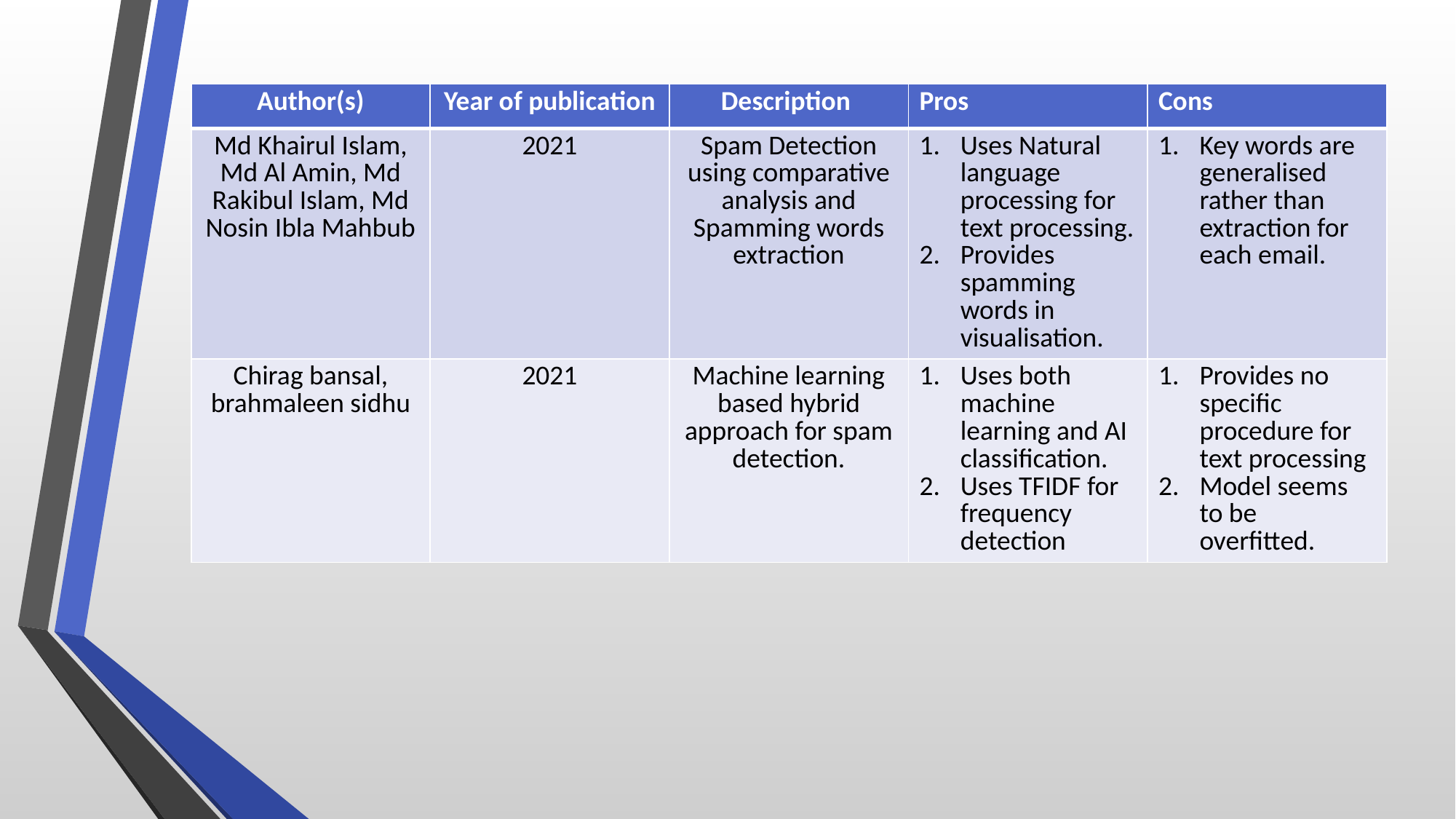

| Author(s) | Year of publication | Description | Pros | Cons |
| --- | --- | --- | --- | --- |
| Md Khairul Islam, Md Al Amin, Md Rakibul Islam, Md Nosin Ibla Mahbub | 2021 | Spam Detection using comparative analysis and Spamming words extraction | Uses Natural language processing for text processing. Provides spamming words in visualisation. | Key words are generalised rather than extraction for each email. |
| Chirag bansal, brahmaleen sidhu | 2021 | Machine learning based hybrid approach for spam detection. | Uses both machine learning and AI classification. Uses TFIDF for frequency detection | Provides no specific procedure for text processing Model seems to be overfitted. |